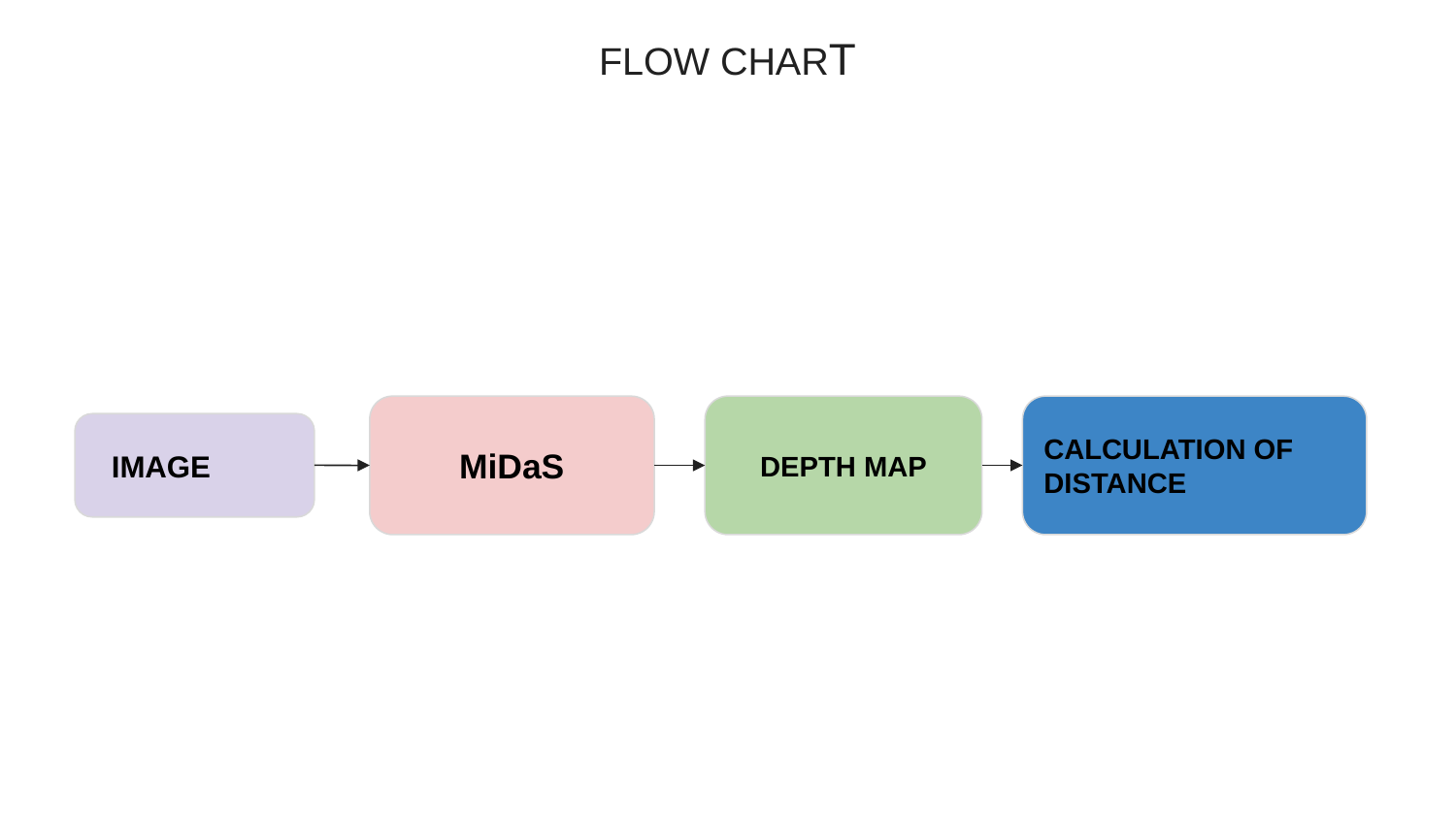

FLOW CHART
DEPTH MAP
MiDaS
CALCULATION OF DISTANCE
  IMAGE